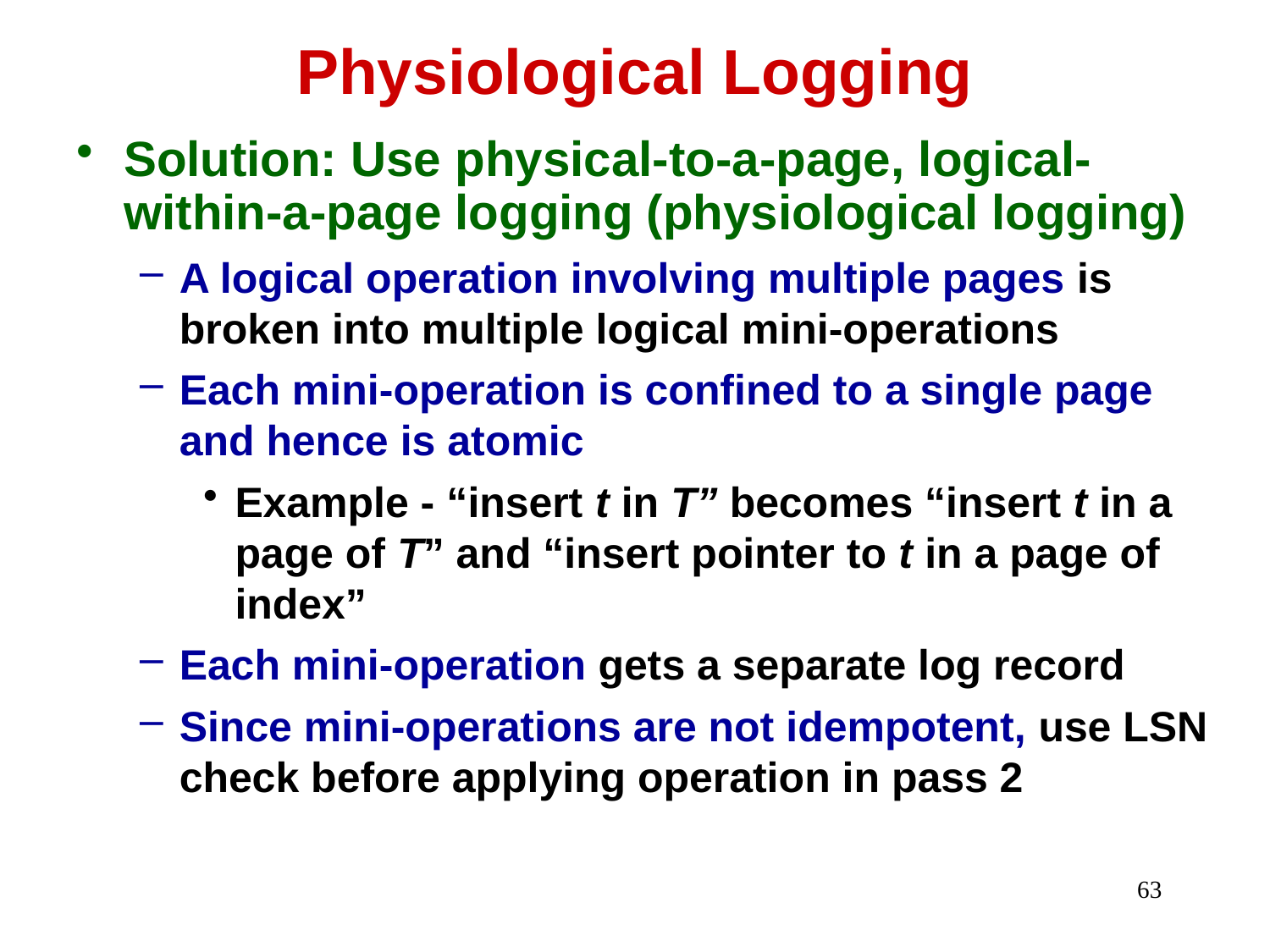

# Physiological Logging
Solution: Use physical-to-a-page, logical-within-a-page logging (physiological logging)
A logical operation involving multiple pages is broken into multiple logical mini-operations
Each mini-operation is confined to a single page and hence is atomic
Example - “insert t in T” becomes “insert t in a page of T” and “insert pointer to t in a page of index”
Each mini-operation gets a separate log record
Since mini-operations are not idempotent, use LSN check before applying operation in pass 2
63